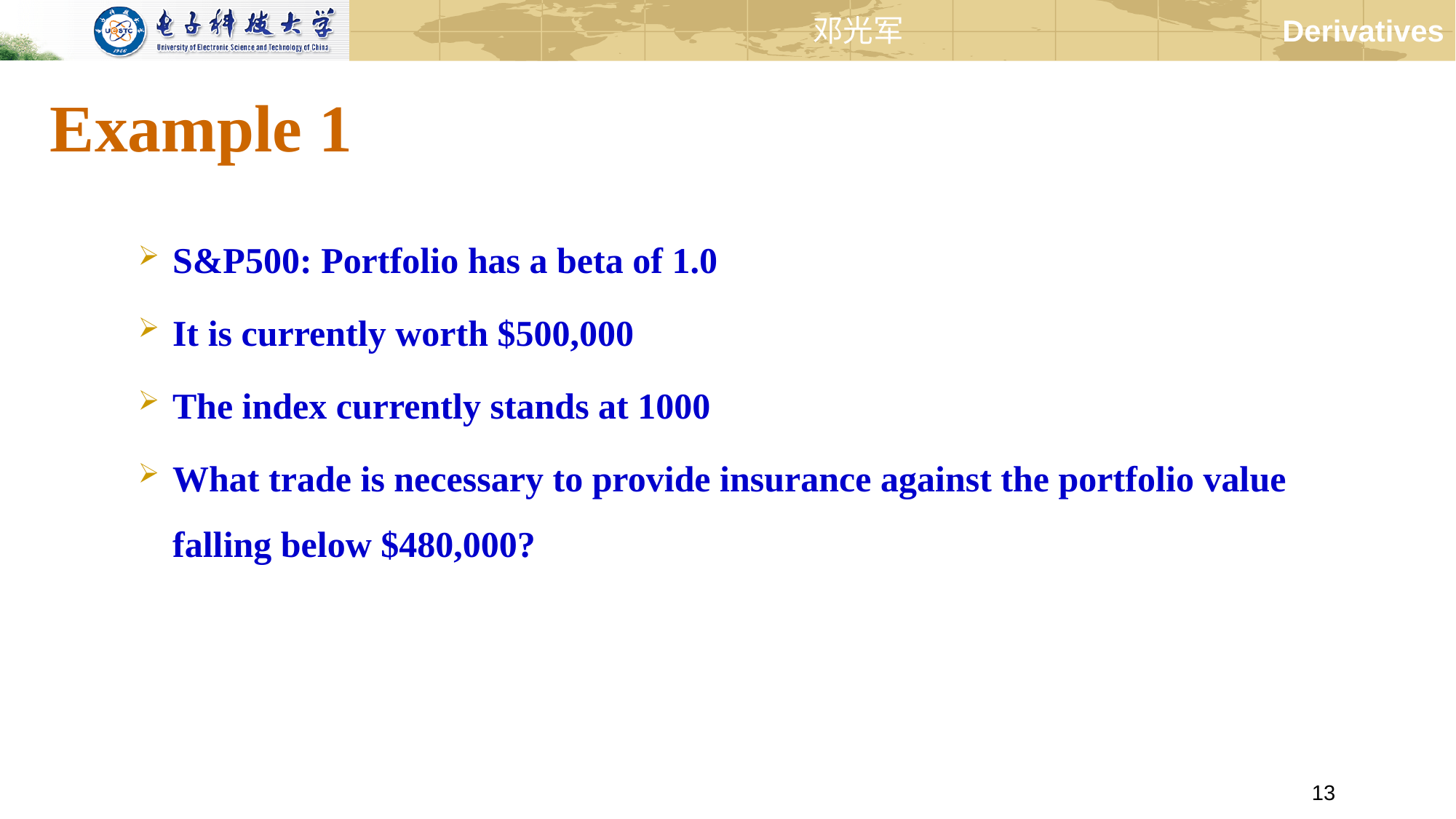

# Example 1
S&P500: Portfolio has a beta of 1.0
It is currently worth $500,000
The index currently stands at 1000
What trade is necessary to provide insurance against the portfolio value falling below $480,000?